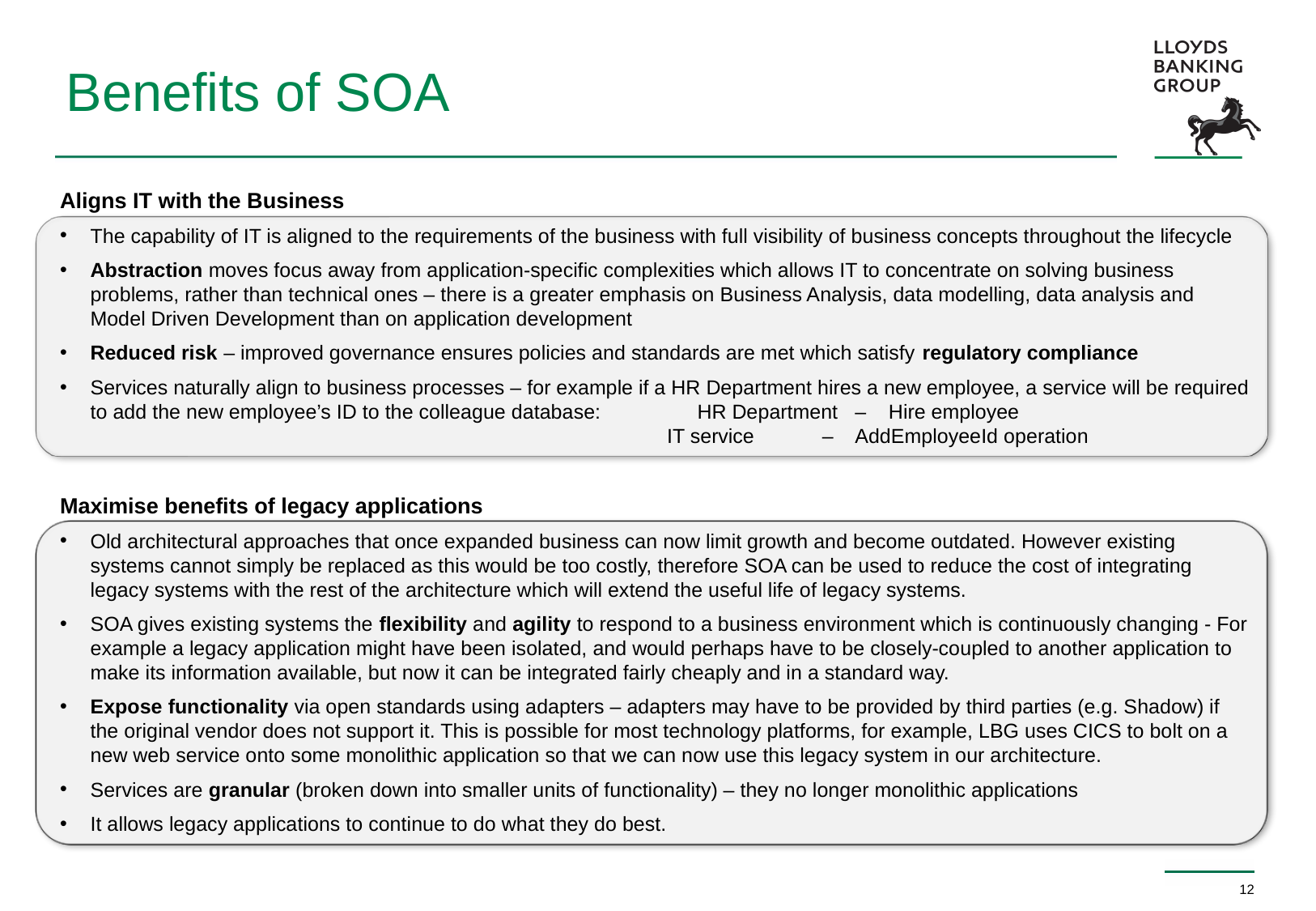

Benefits of SOA
Aligns IT with the Business
The capability of IT is aligned to the requirements of the business with full visibility of business concepts throughout the lifecycle
Abstraction moves focus away from application-specific complexities which allows IT to concentrate on solving business problems, rather than technical ones – there is a greater emphasis on Business Analysis, data modelling, data analysis and Model Driven Development than on application development
Reduced risk – improved governance ensures policies and standards are met which satisfy regulatory compliance
Services naturally align to business processes – for example if a HR Department hires a new employee, a service will be required to add the new employee’s ID to the colleague database:	HR Department   –    Hire employee
					IT service 	      –    AddEmployeeId operation

Maximise benefits of legacy applications
Old architectural approaches that once expanded business can now limit growth and become outdated. However existing systems cannot simply be replaced as this would be too costly, therefore SOA can be used to reduce the cost of integrating legacy systems with the rest of the architecture which will extend the useful life of legacy systems.
SOA gives existing systems the flexibility and agility to respond to a business environment which is continuously changing - For example a legacy application might have been isolated, and would perhaps have to be closely-coupled to another application to make its information available, but now it can be integrated fairly cheaply and in a standard way.
Expose functionality via open standards using adapters – adapters may have to be provided by third parties (e.g. Shadow) if the original vendor does not support it. This is possible for most technology platforms, for example, LBG uses CICS to bolt on a new web service onto some monolithic application so that we can now use this legacy system in our architecture.
Services are granular (broken down into smaller units of functionality) – they no longer monolithic applications
It allows legacy applications to continue to do what they do best.

12